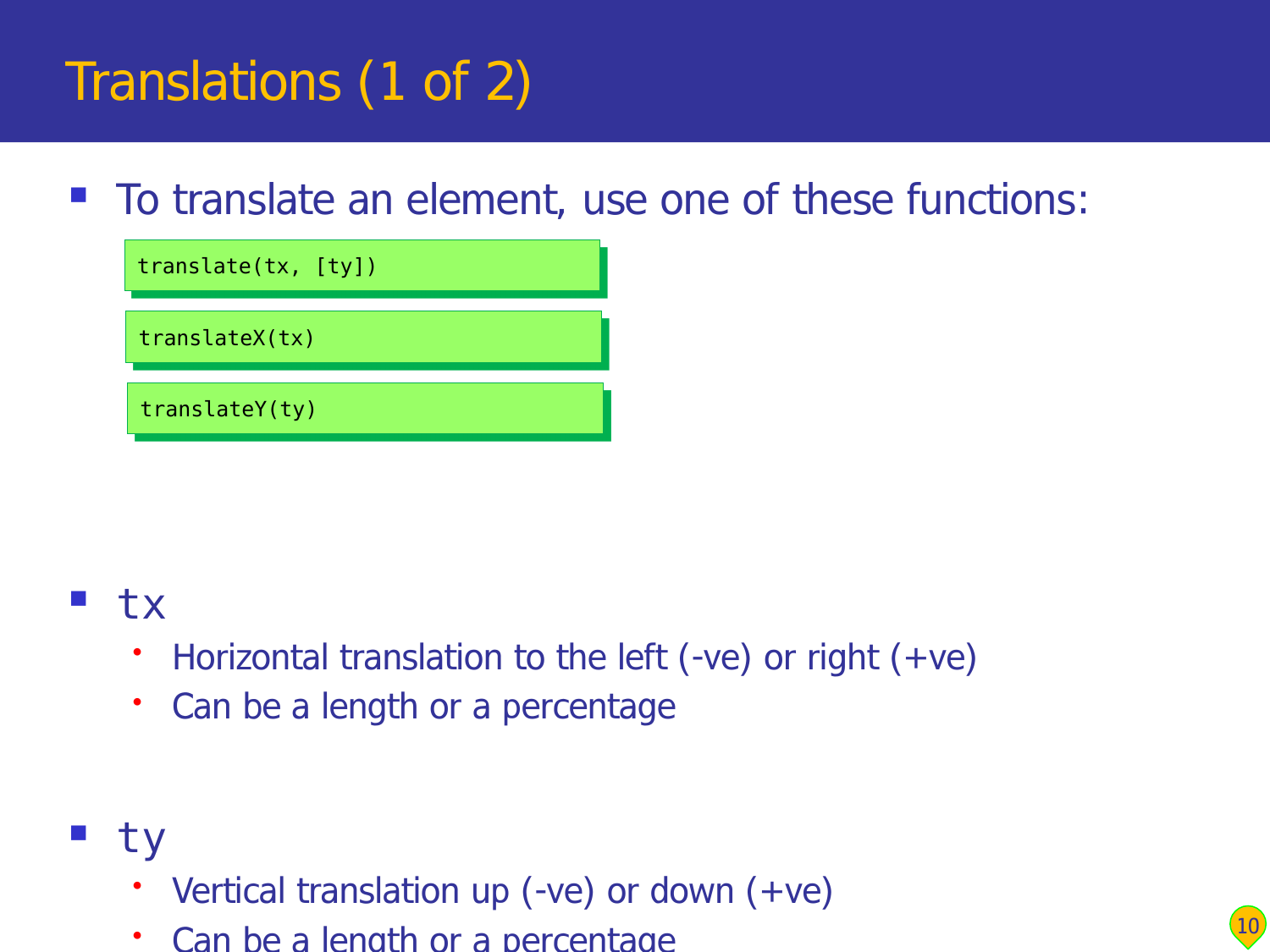

# Translations (1 of 2)
To translate an element, use one of these functions:

tx
Horizontal translation to the left (-ve) or right (+ve)
Can be a length or a percentage

ty
Vertical translation up (-ve) or down (+ve)
Can be a length or a percentage
If omitted in translate(), the value is 0
translate(tx, [ty])
translateX(tx)
translateY(ty)
10